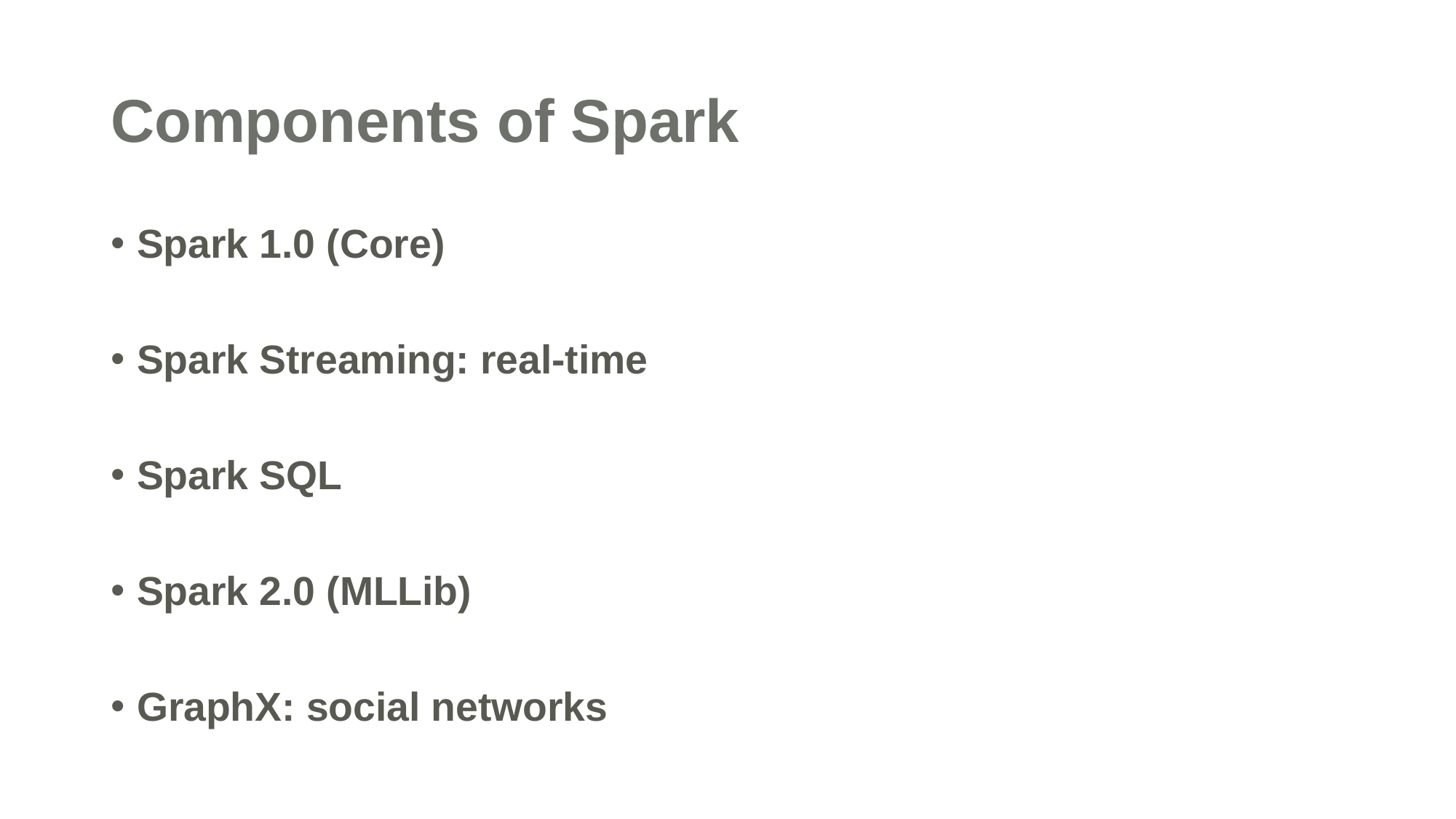

# Components of Spark
Spark 1.0 (Core)

Spark Streaming: real-time

Spark SQL

Spark 2.0 (MLLib)

GraphX: social networks